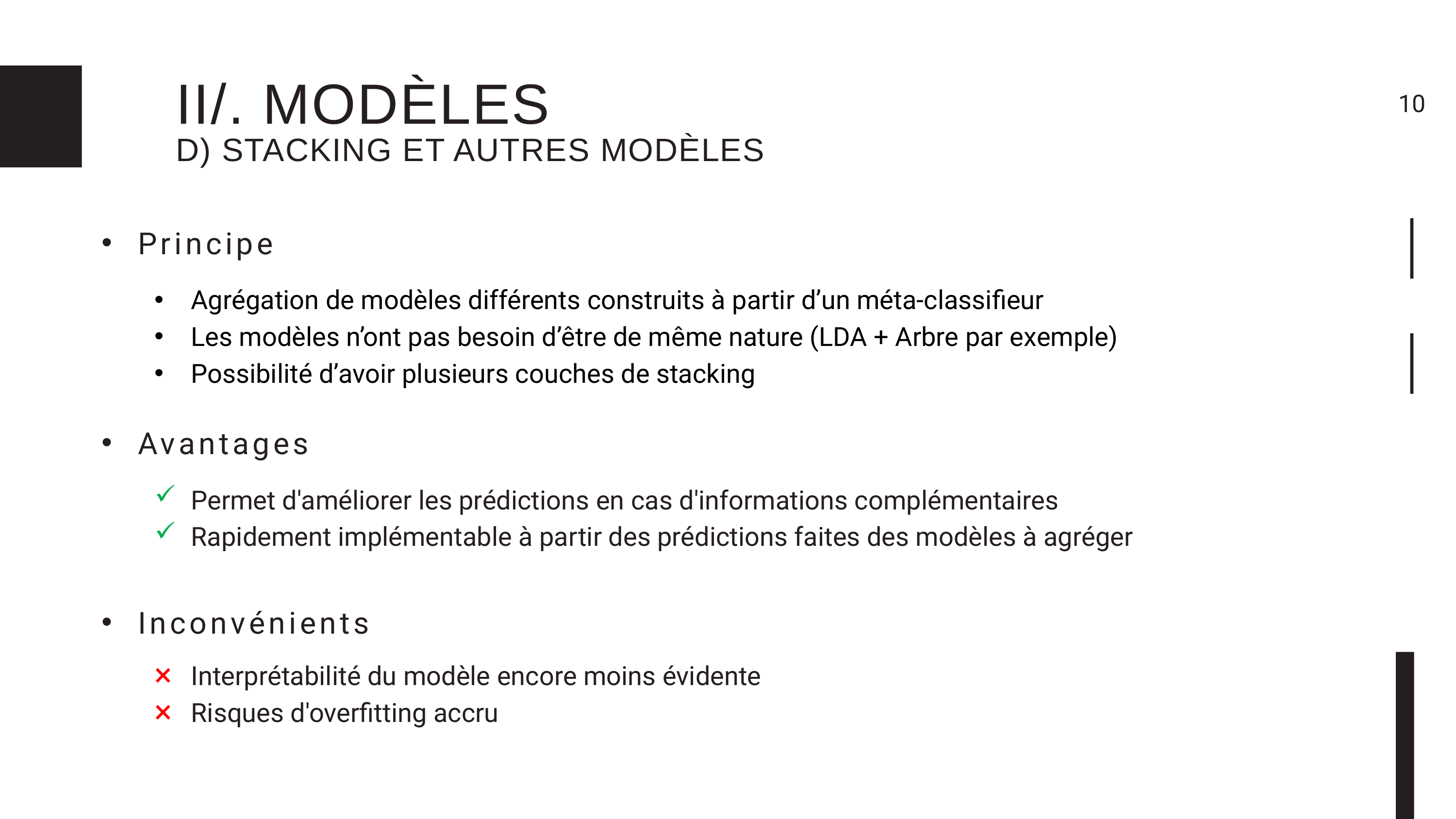

II/. Modèles

10
D) Stacking et autres modèles
Principe
Agrégation de modèles différents construits à partir d’un méta-classifieur
Les modèles n’ont pas besoin d’être de même nature (LDA + Arbre par exemple)
Possibilité d’avoir plusieurs couches de stacking

Avantages
Permet d'améliorer les prédictions en cas d'informations complémentaires
Rapidement implémentable à partir des prédictions faites des modèles à agréger
Inconvénients
Interprétabilité du modèle encore moins évidente
Risques d'overfitting accru